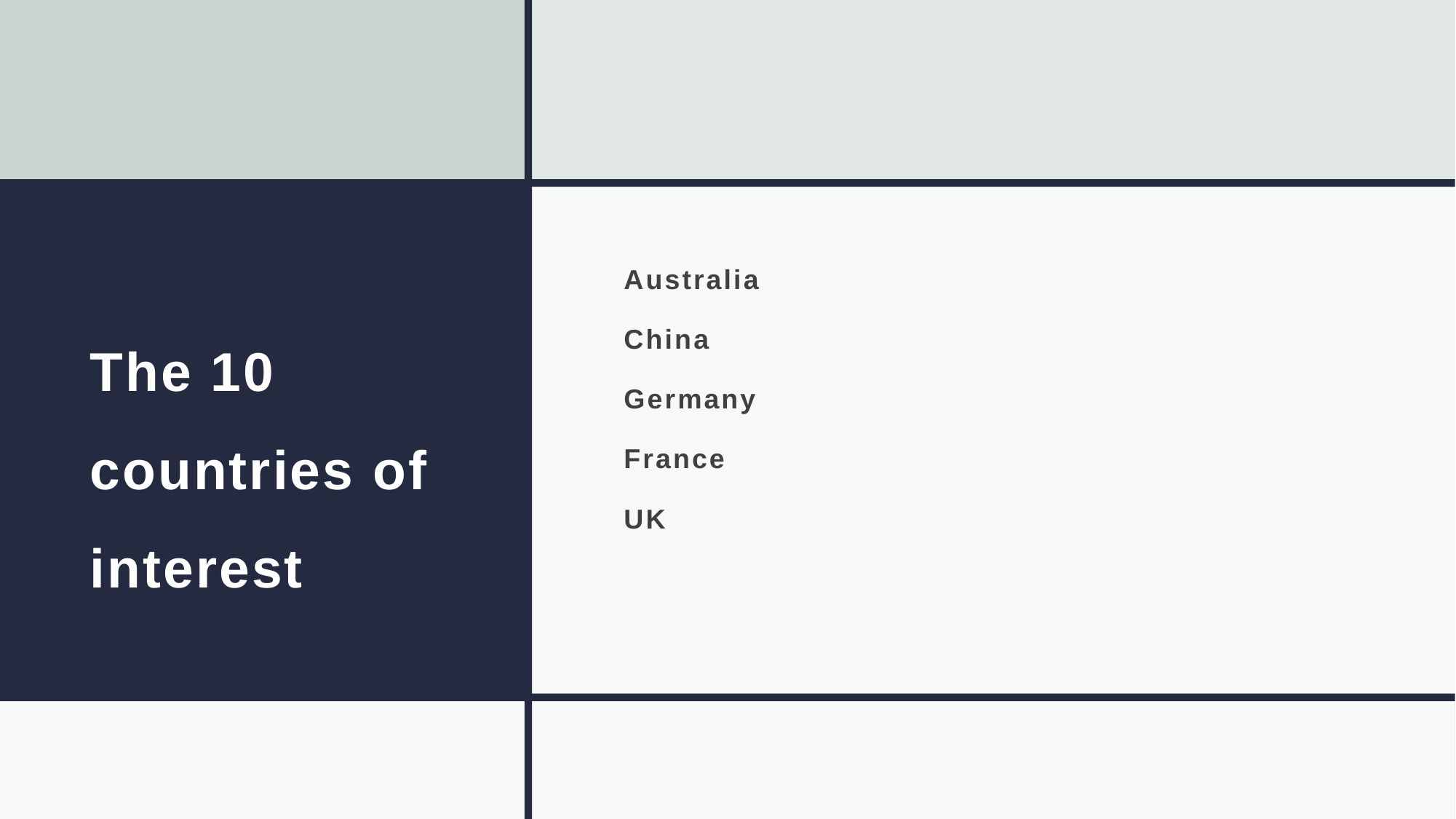

# The 10 countries of interest
Australia
China
Germany
France
UK